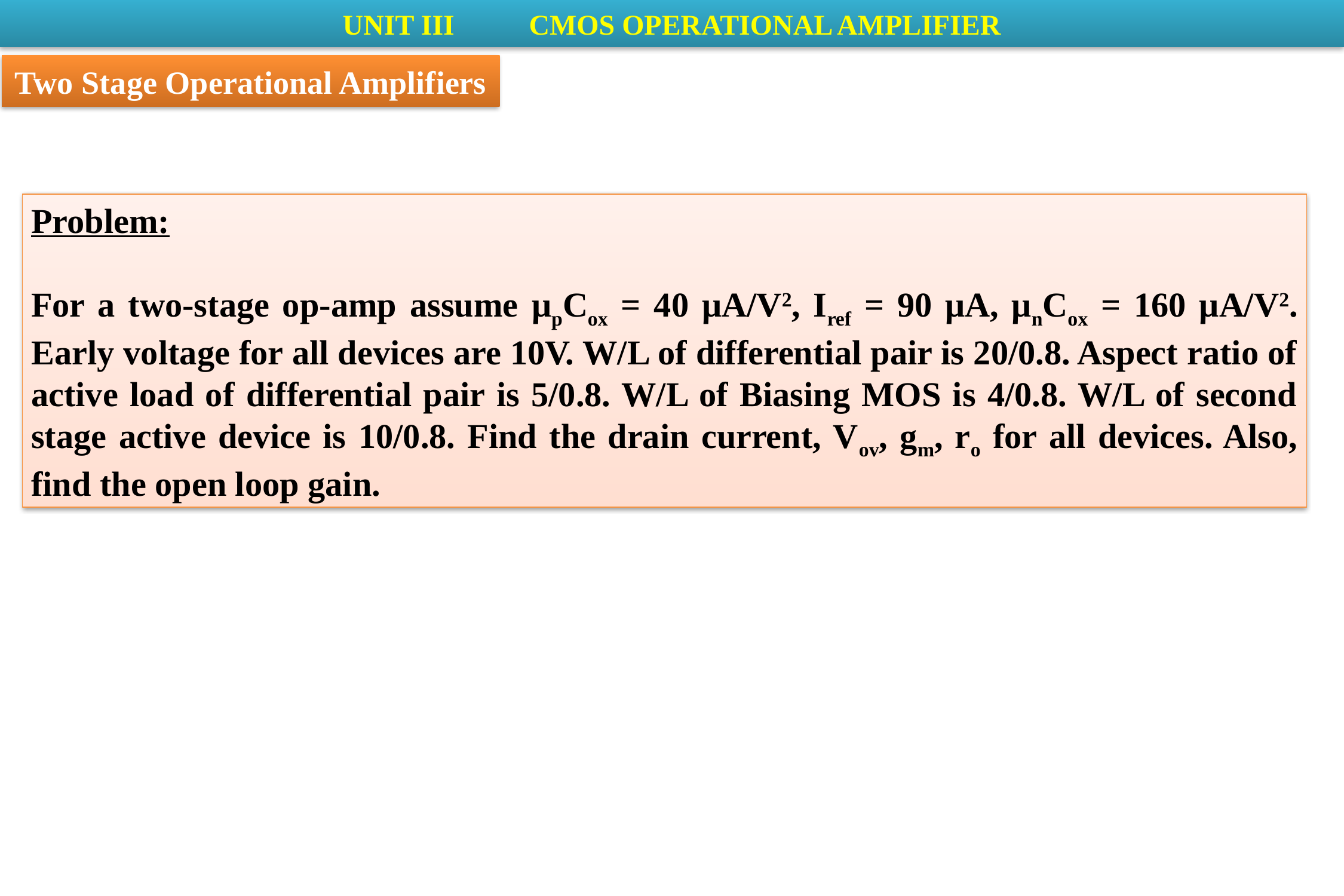

UNIT III	 CMOS OPERATIONAL AMPLIFIER
Two Stage Operational Amplifiers
Problem:

For a two-stage op-amp assume μpCox = 40 μA/V2, Iref = 90 μA, μnCox = 160 μA/V2. Early voltage for all devices are 10V. W/L of differential pair is 20/0.8. Aspect ratio of active load of differential pair is 5/0.8. W/L of Biasing MOS is 4/0.8. W/L of second stage active device is 10/0.8. Find the drain current, Vov, gm, ro for all devices. Also, find the open loop gain.